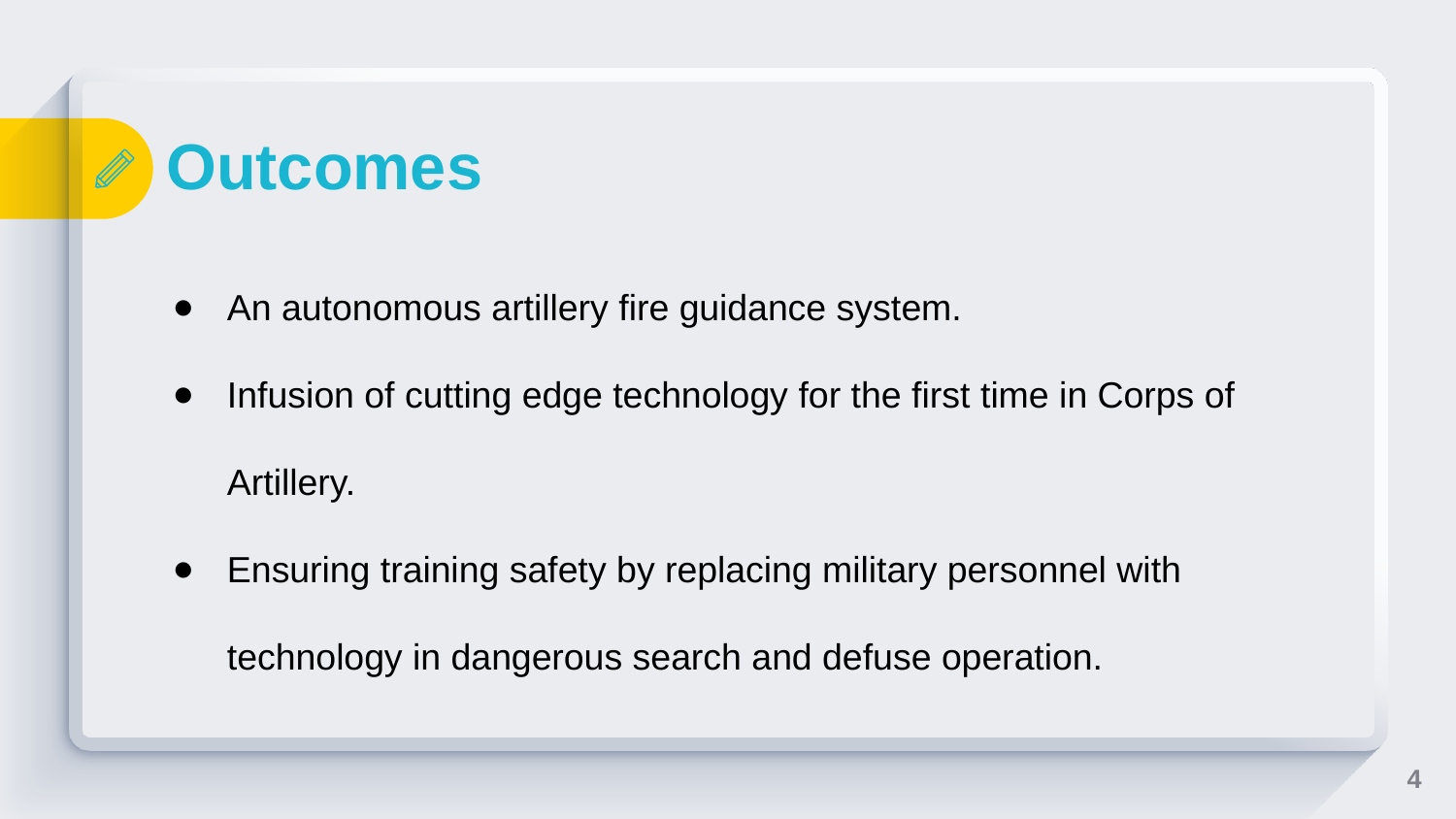

# Outcomes

An autonomous artillery fire guidance system.
Infusion of cutting edge technology for the first time in Corps of Artillery.
Ensuring training safety by replacing military personnel with technology in dangerous search and defuse operation.
4